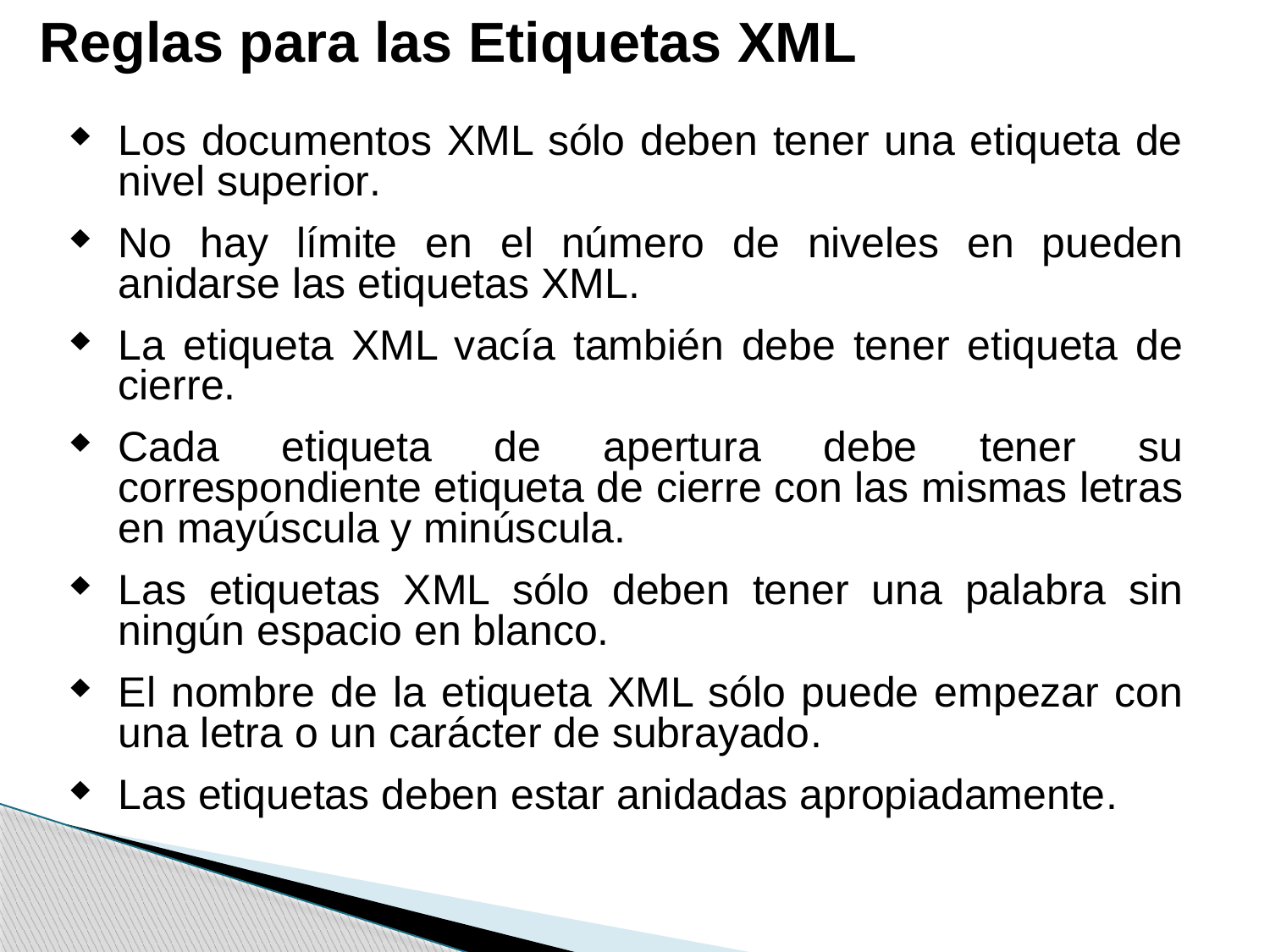

Reglas para las Etiquetas XML
Los documentos XML sólo deben tener una etiqueta de nivel superior.
No hay límite en el número de niveles en pueden anidarse las etiquetas XML.
La etiqueta XML vacía también debe tener etiqueta de cierre.
Cada etiqueta de apertura debe tener su correspondiente etiqueta de cierre con las mismas letras en mayúscula y minúscula.
Las etiquetas XML sólo deben tener una palabra sin ningún espacio en blanco.
El nombre de la etiqueta XML sólo puede empezar con una letra o un carácter de subrayado.
Las etiquetas deben estar anidadas apropiadamente.